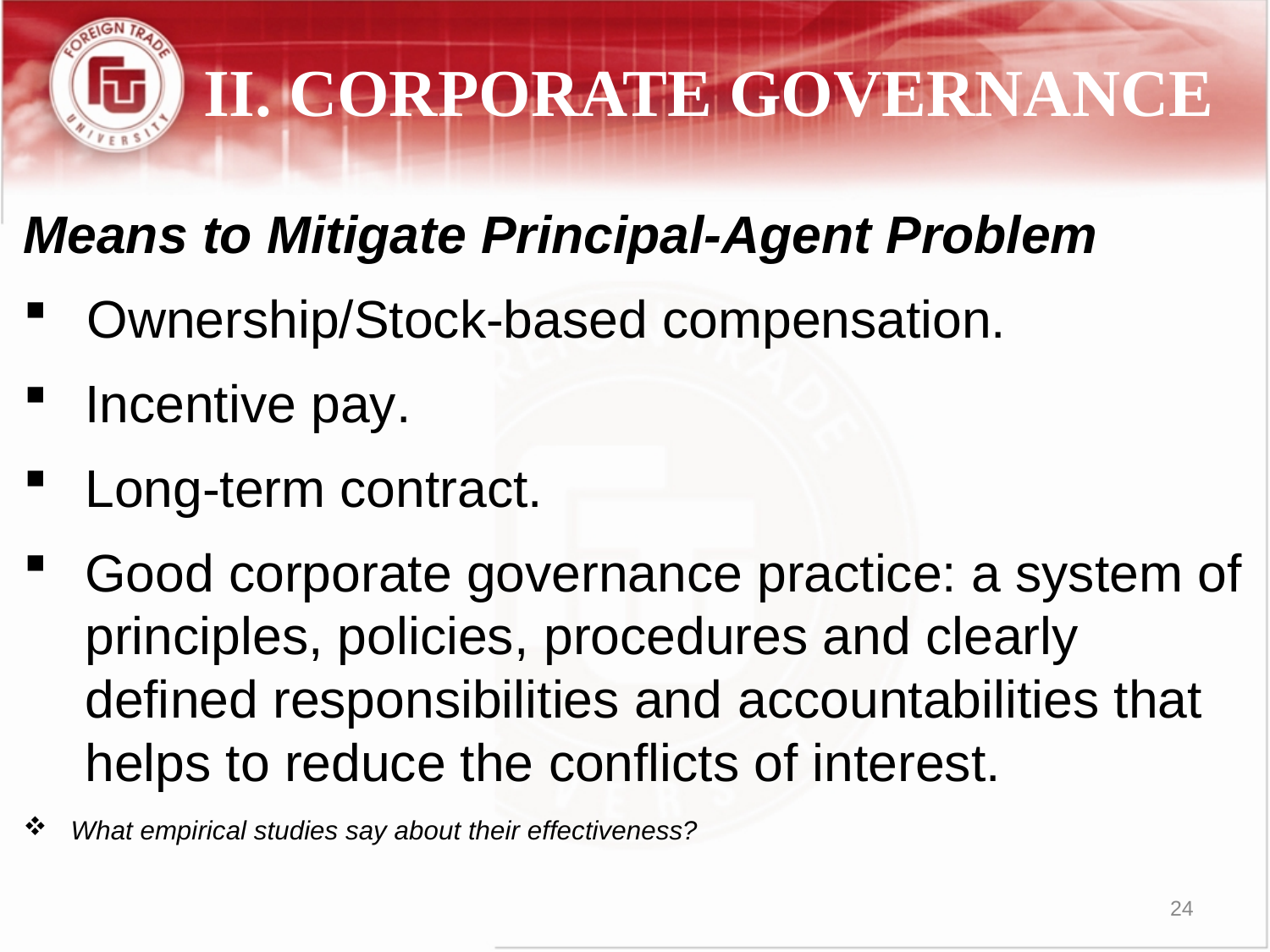

# II. CORPORATE GOVERNANCE
Means to Mitigate Principal-Agent Problem
Ownership/Stock-based compensation.
Incentive pay.
Long-term contract.
Good corporate governance practice: a system of principles, policies, procedures and clearly defined responsibilities and accountabilities that helps to reduce the conflicts of interest.
What empirical studies say about their effectiveness?
24